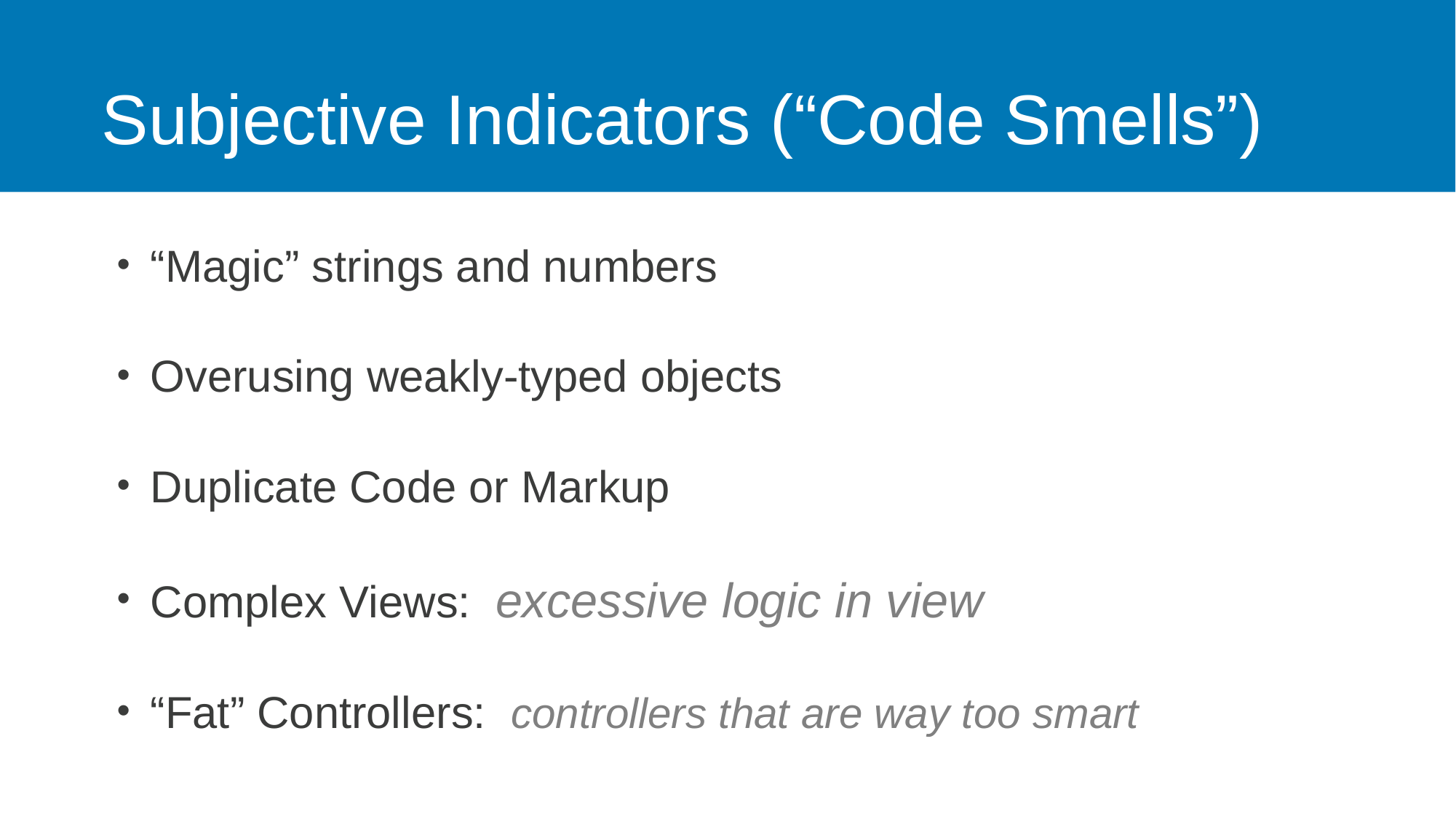

# Subjective Indicators (“Code Smells”)
“Magic” strings and numbers
Overusing weakly-typed objects
Duplicate Code or Markup
Complex Views:  excessive logic in view
“Fat” Controllers:  controllers that are way too smart